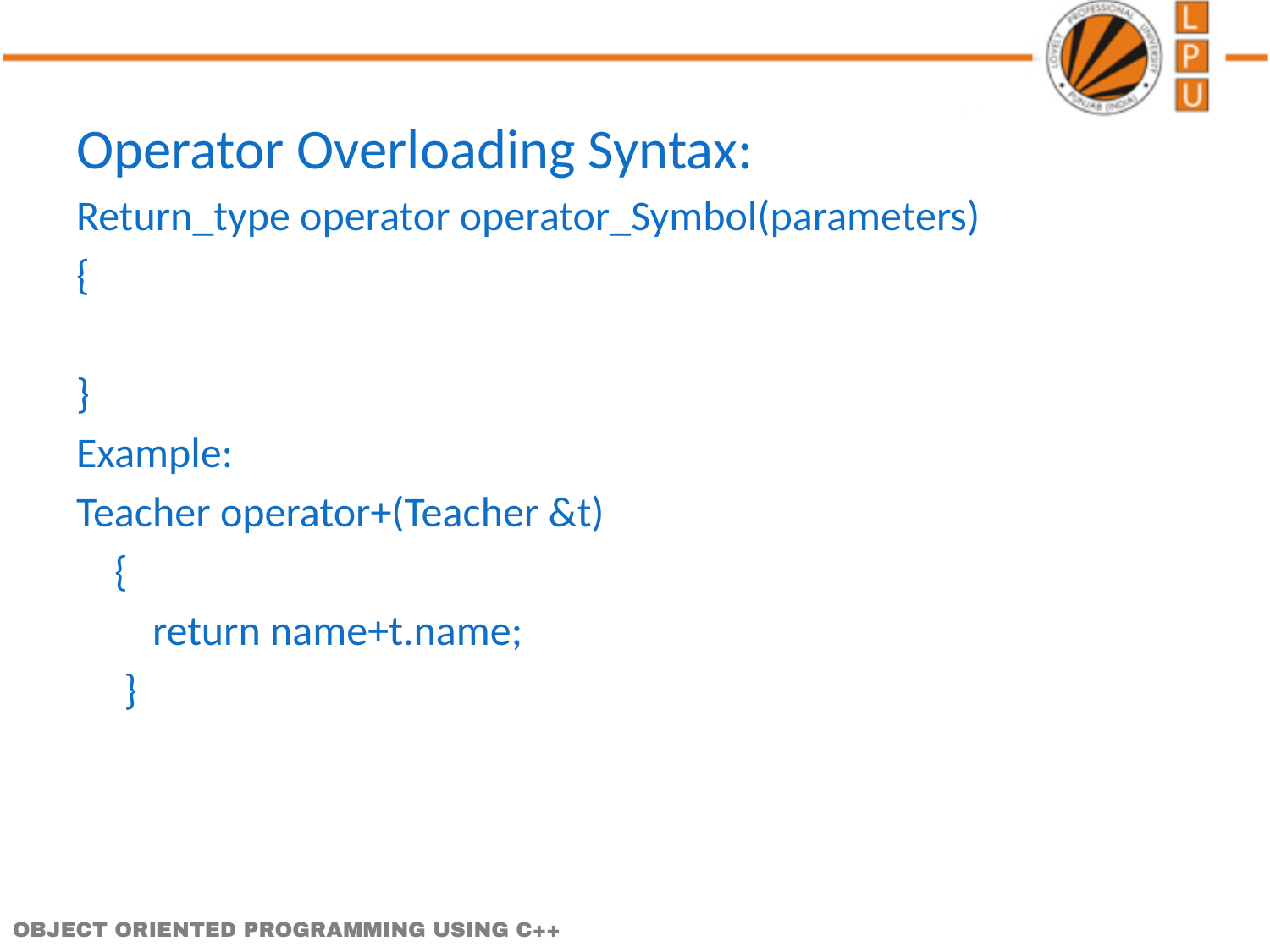

Operator Overloading Syntax:
Return_type operator operator_Symbol(parameters)
{

}
Example:
Teacher operator+(Teacher &t)
    {
        return name+t.name;
     }